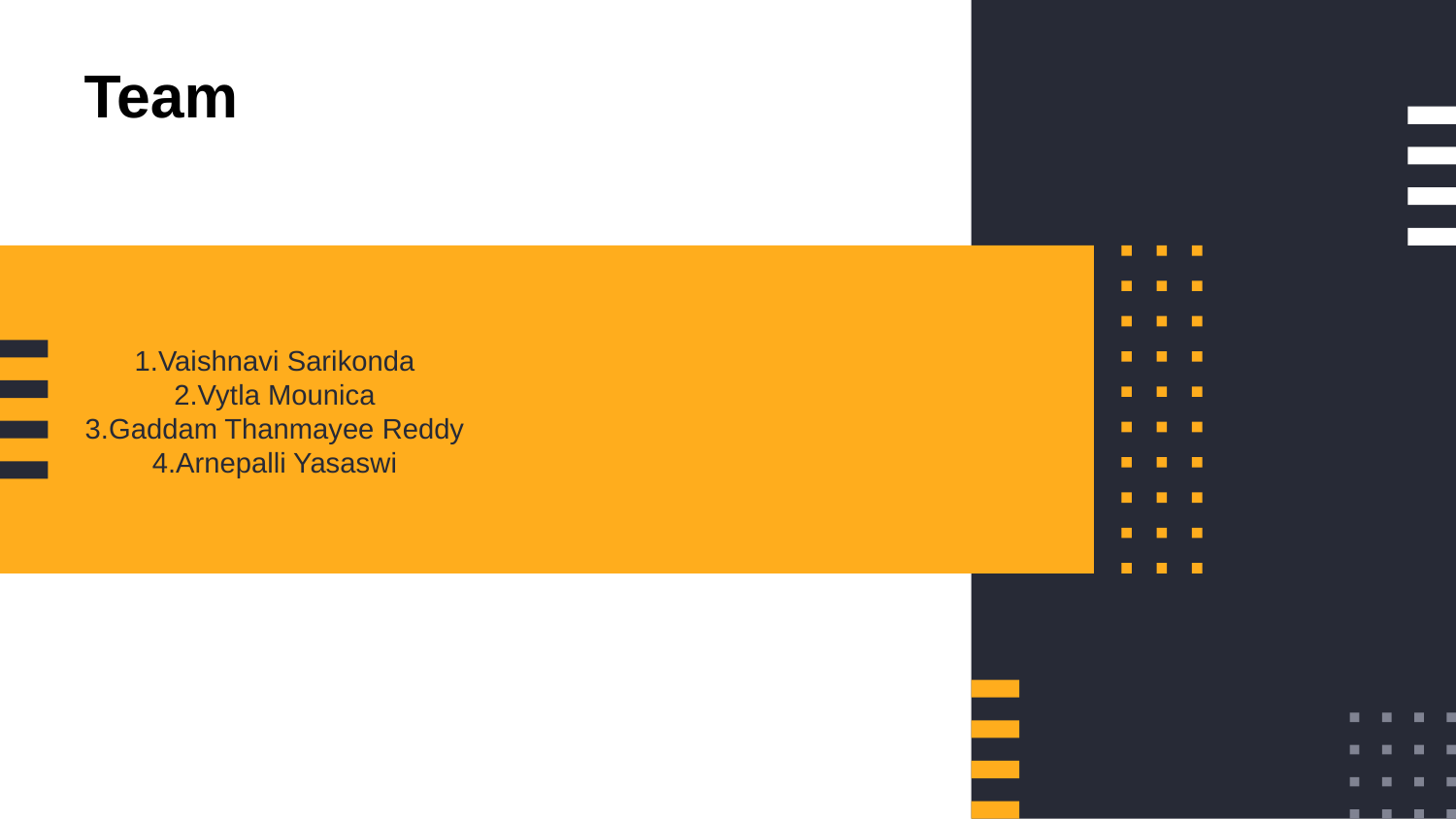

Team
1.Vaishnavi Sarikonda
2.Vytla Mounica
3.Gaddam Thanmayee Reddy
4.Arnepalli Yasaswi